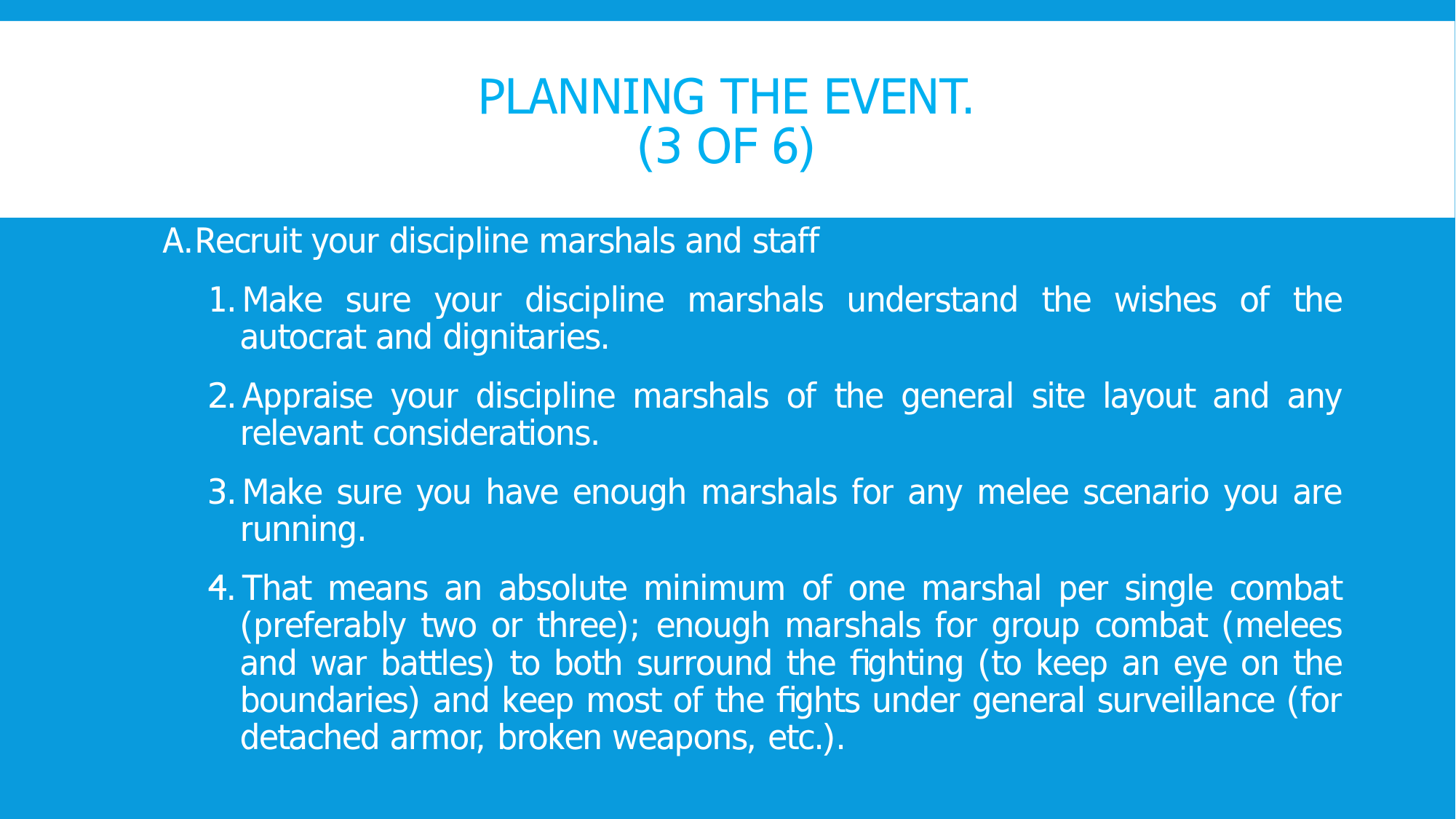

# Planning the Event. (3 of 6)
Recruit your discipline marshals and staff
Make sure your discipline marshals understand the wishes of the autocrat and dignitaries.
Appraise your discipline marshals of the general site layout and any relevant considerations.
Make sure you have enough marshals for any melee scenario you are running.
That means an absolute minimum of one marshal per single combat (preferably two or three); enough marshals for group combat (melees and war battles) to both surround the fighting (to keep an eye on the boundaries) and keep most of the fights under general surveillance (for detached armor, broken weapons, etc.).